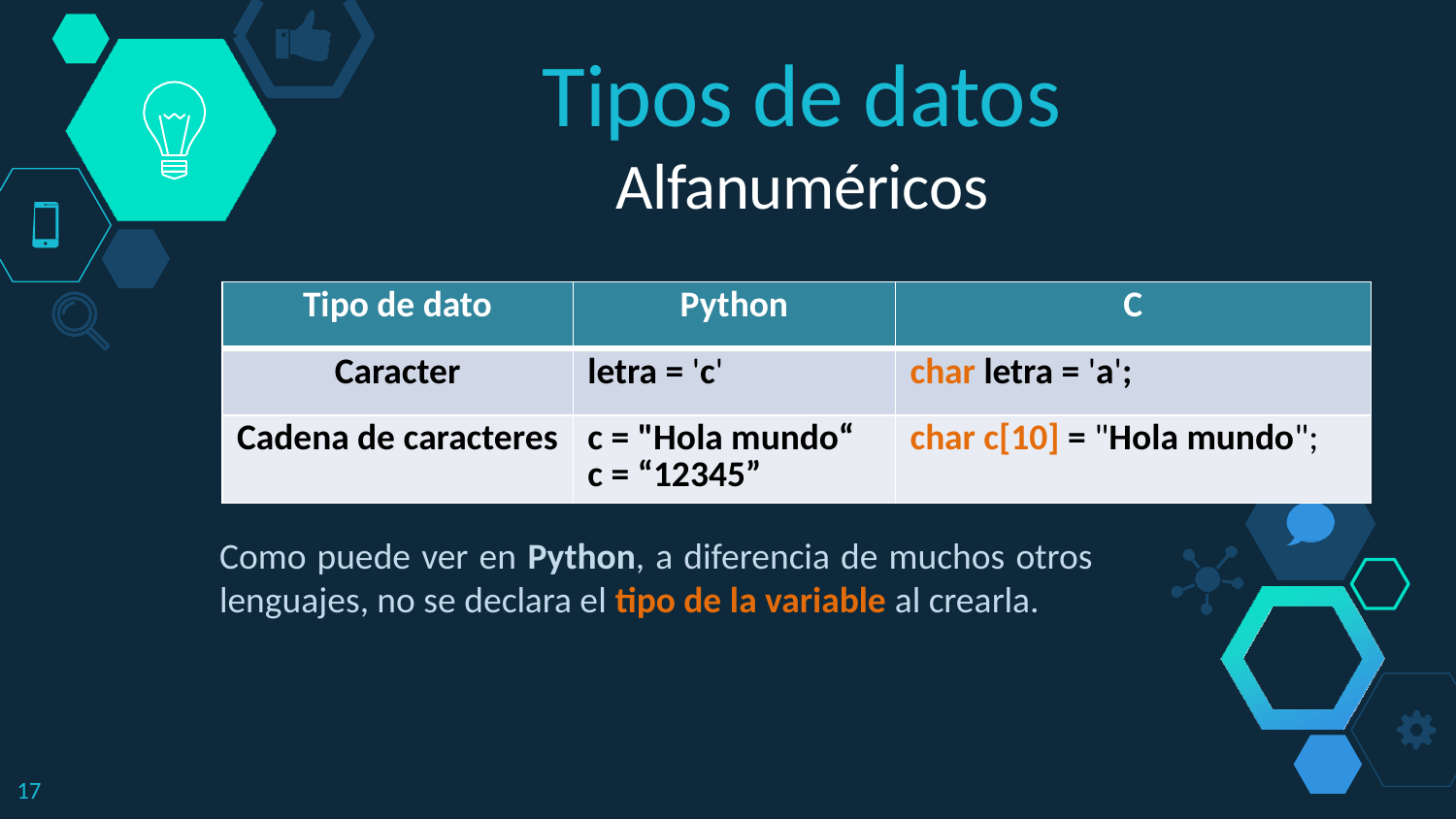

Tipos de datos
Alfanuméricos

| Tipo de dato | Python | C |
| --- | --- | --- |
| Caracter | letra = 'c' | char letra = 'a'; |
| Cadena de caracteres | c = "Hola mundo“ c = “12345” | char c[10] = "Hola mundo"; |

Como puede ver en Python, a diferencia de muchos otros lenguajes, no se declara el tipo de la variable al crearla.

17